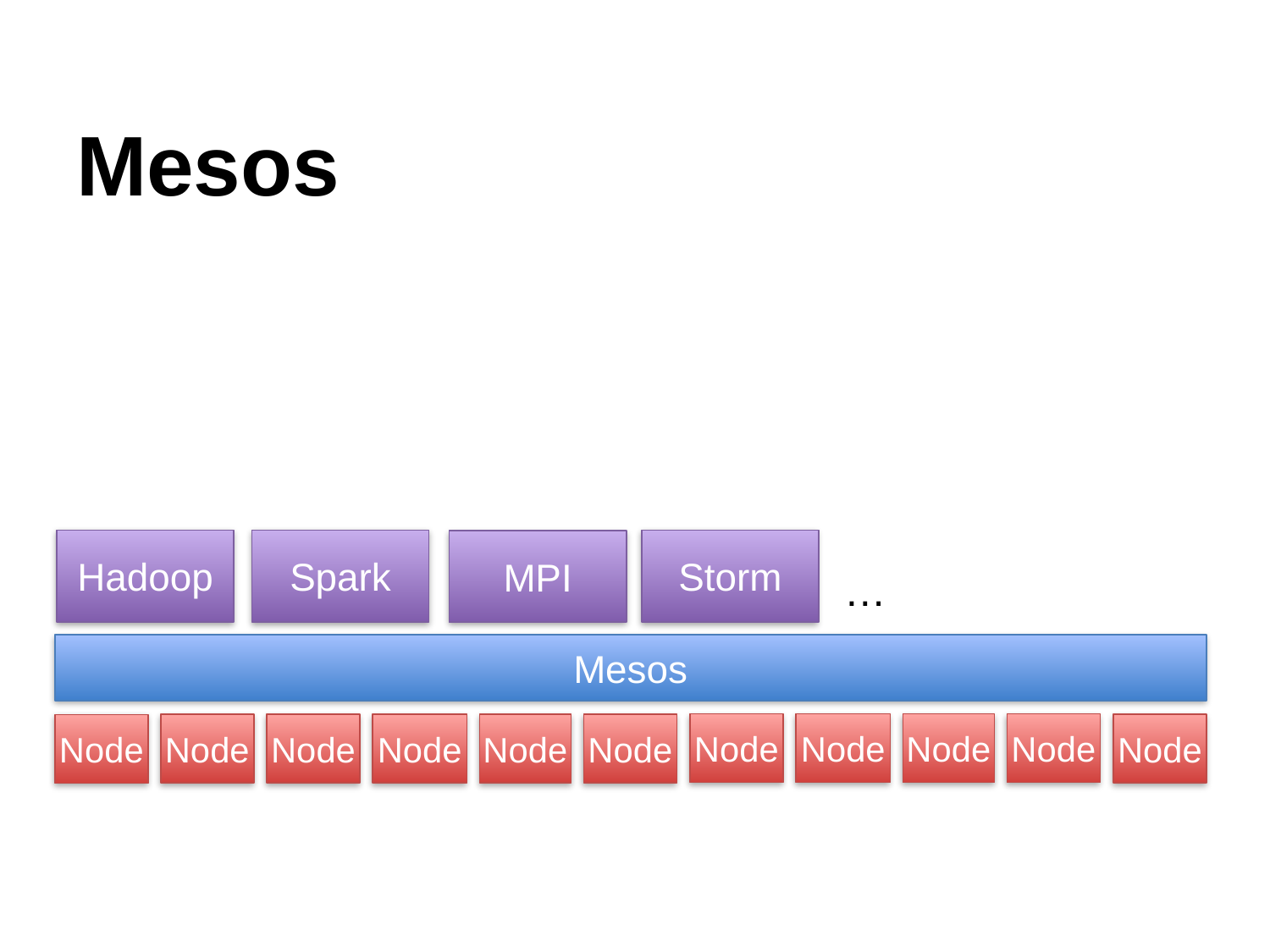

# Mesos
Hadoop
Spark
Storm
MPI
…
Mesos
Node
Node
Node
Node
Node
Node
Node
Node
Node
Node
Node